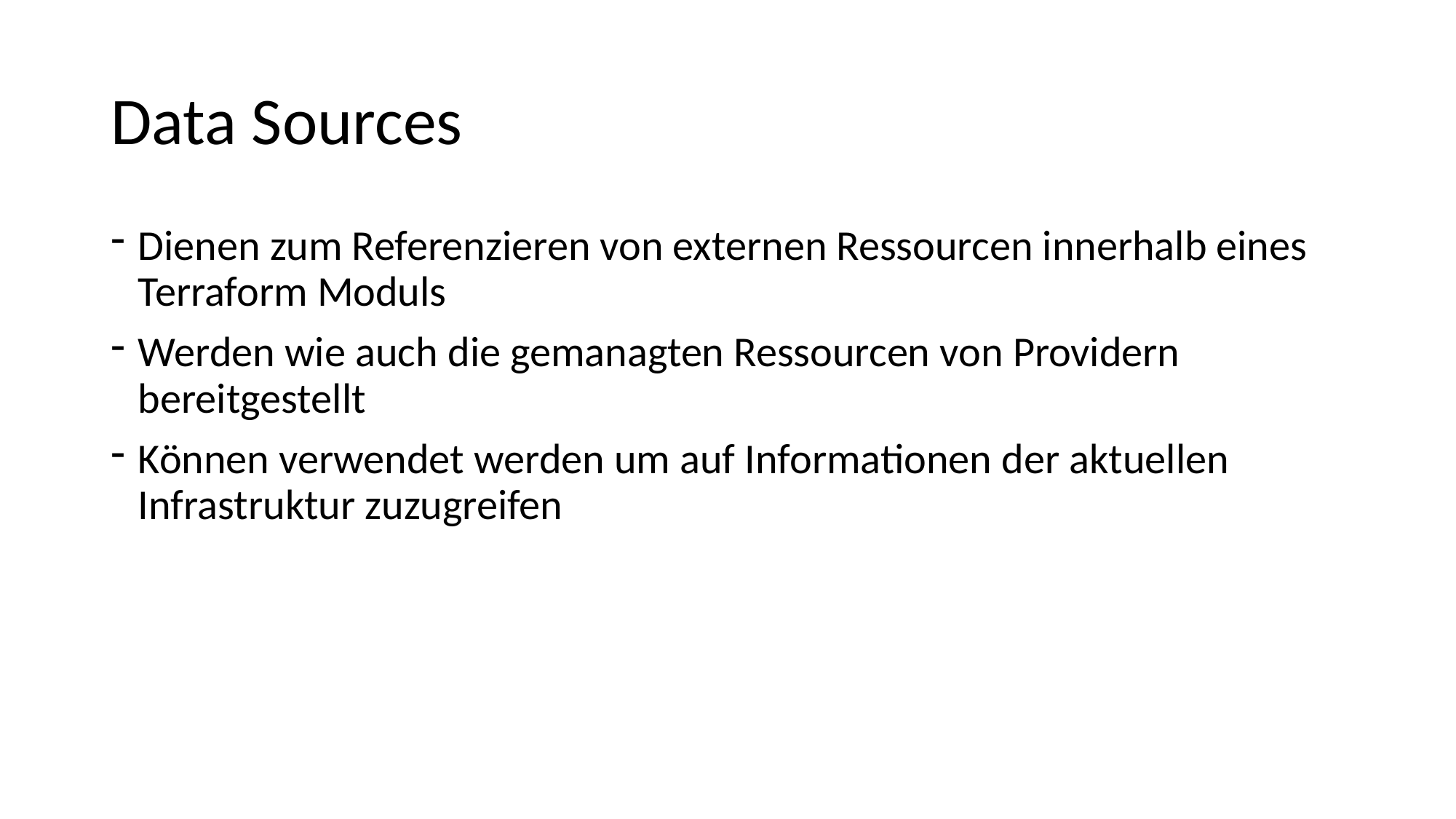

# Data Sources
Dienen zum Referenzieren von externen Ressourcen innerhalb eines Terraform Moduls
Werden wie auch die gemanagten Ressourcen von Providern bereitgestellt
Können verwendet werden um auf Informationen der aktuellen Infrastruktur zuzugreifen